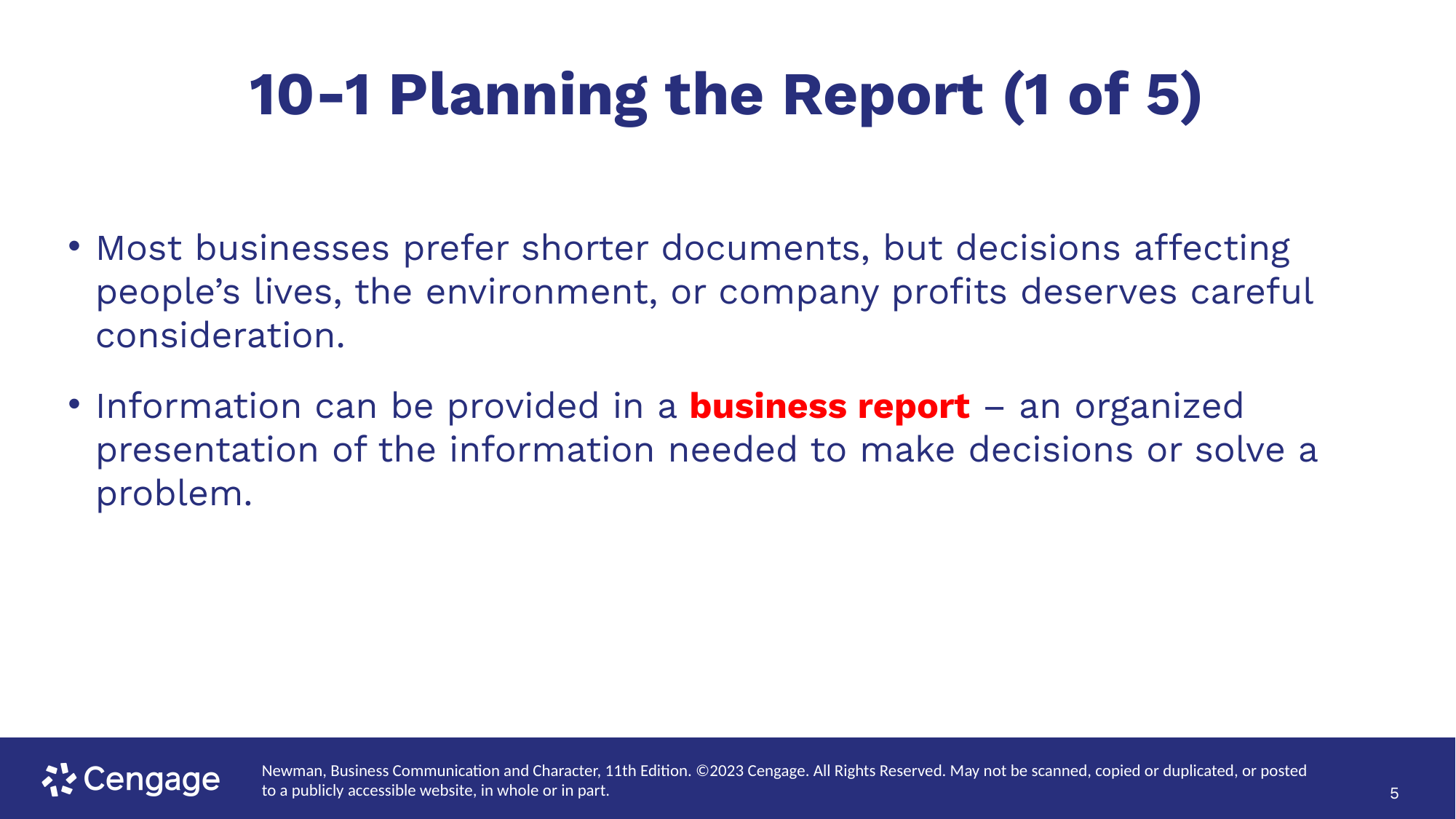

# 10-1 Planning the Report (1 of 5)
Most businesses prefer shorter documents, but decisions affecting people’s lives, the environment, or company profits deserves careful consideration.
Information can be provided in a business report – an organized presentation of the information needed to make decisions or solve a problem.